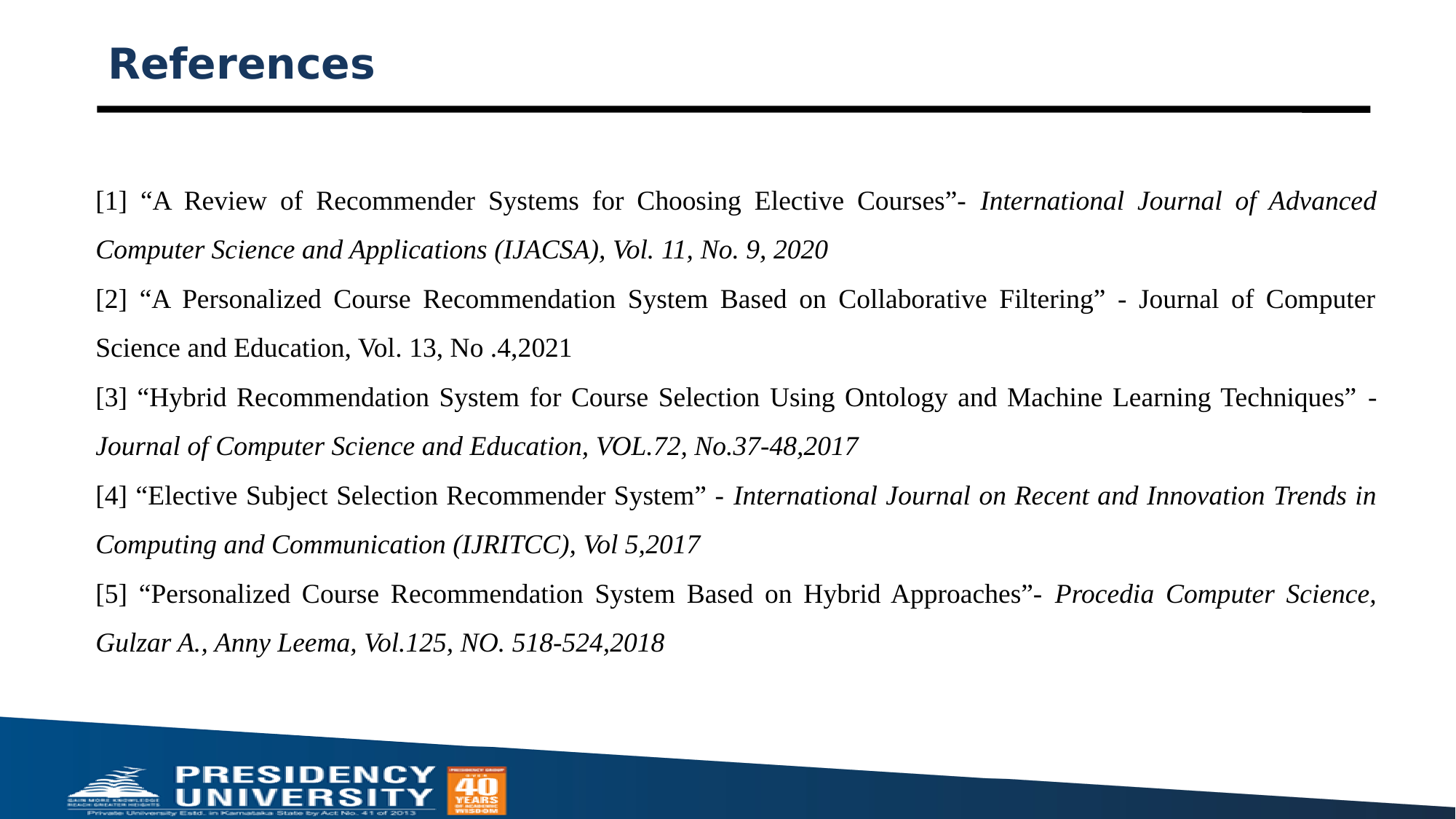

# References

[1] “A Review of Recommender Systems for Choosing Elective Courses”- International Journal of Advanced Computer Science and Applications (IJACSA), Vol. 11, No. 9, 2020
[2] “A Personalized Course Recommendation System Based on Collaborative Filtering” - Journal of Computer Science and Education, Vol. 13, No .4,2021
[3] “Hybrid Recommendation System for Course Selection Using Ontology and Machine Learning Techniques” - Journal of Computer Science and Education, VOL.72, No.37-48,2017
[4] “Elective Subject Selection Recommender System” - International Journal on Recent and Innovation Trends in Computing and Communication (IJRITCC), Vol 5,2017
[5] “Personalized Course Recommendation System Based on Hybrid Approaches”- Procedia Computer Science, Gulzar A., Anny Leema, Vol.125, NO. 518-524,2018